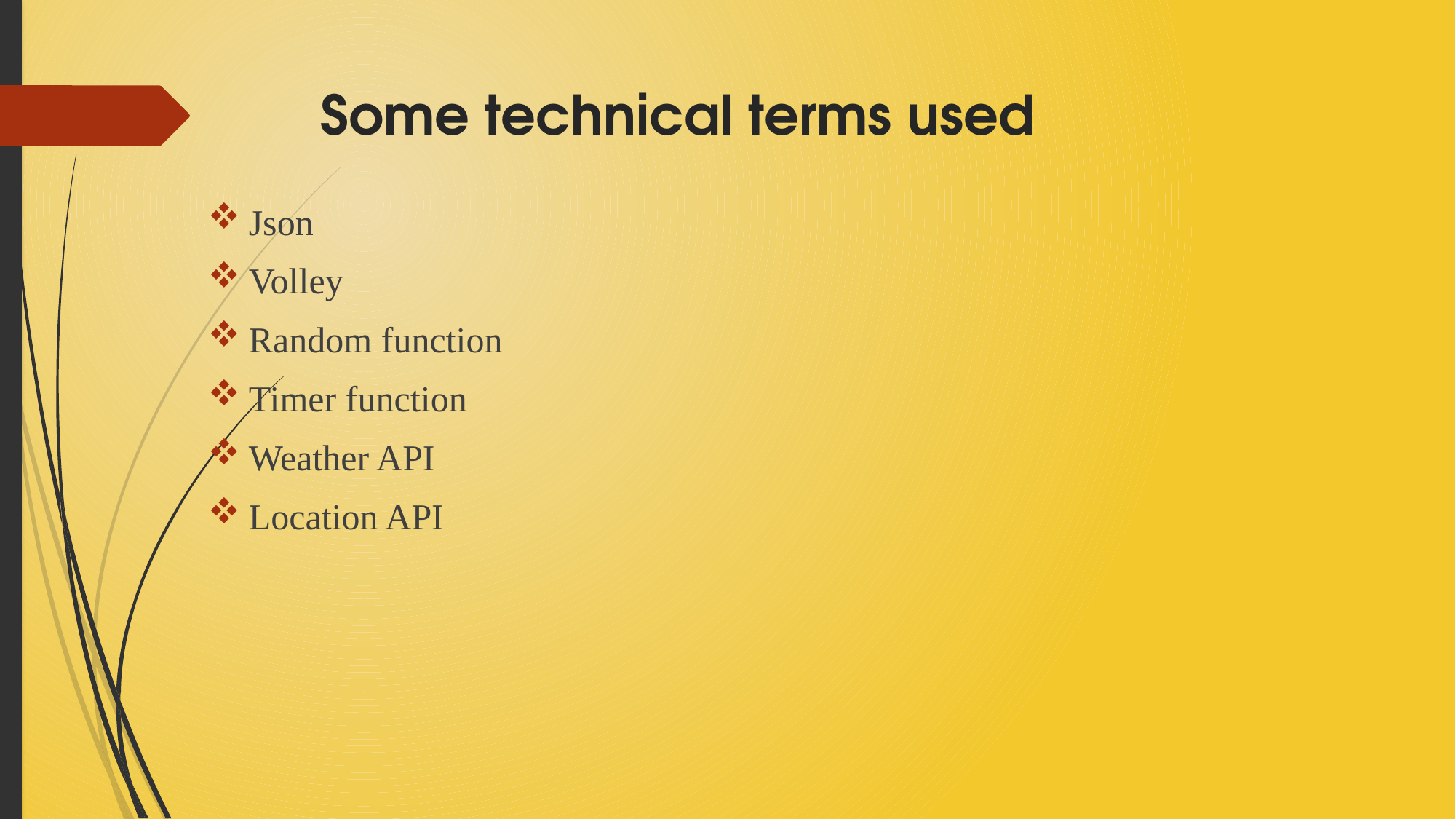

# Some technical terms used
Json
Volley
Random function
Timer function
Weather API
Location API